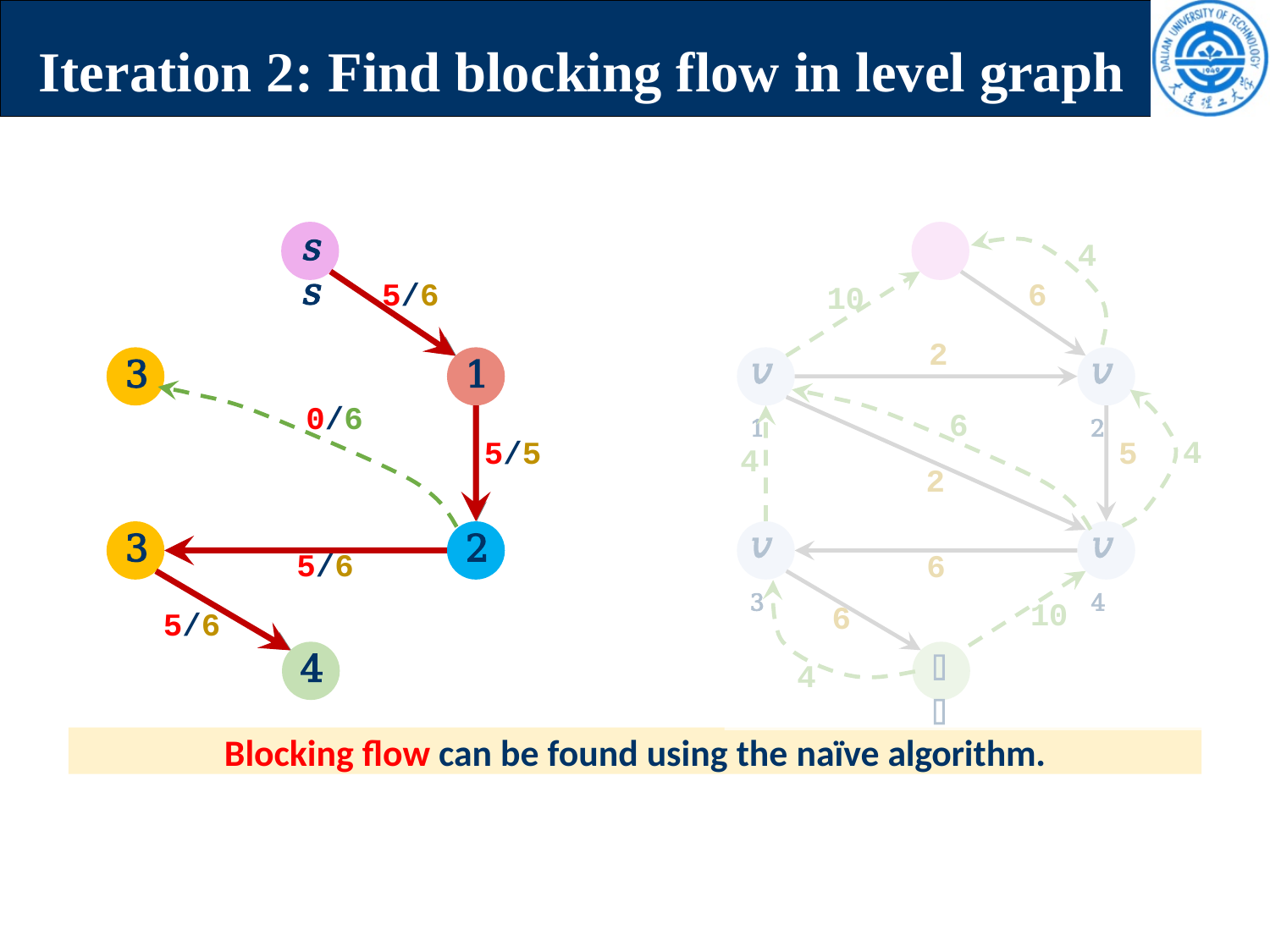

# Iteration 2: Find blocking flow in level graph
𝑠	𝑠

4

5/6
6
10
2
𝑣1
𝑣2

1
3

6
2

6
0/6

4
5/5
5
4
𝑣3
𝑣4

3
2

5/6

10
6
5/6
𝑡

4
4
Blocking flow can be found using the naïve algorithm.